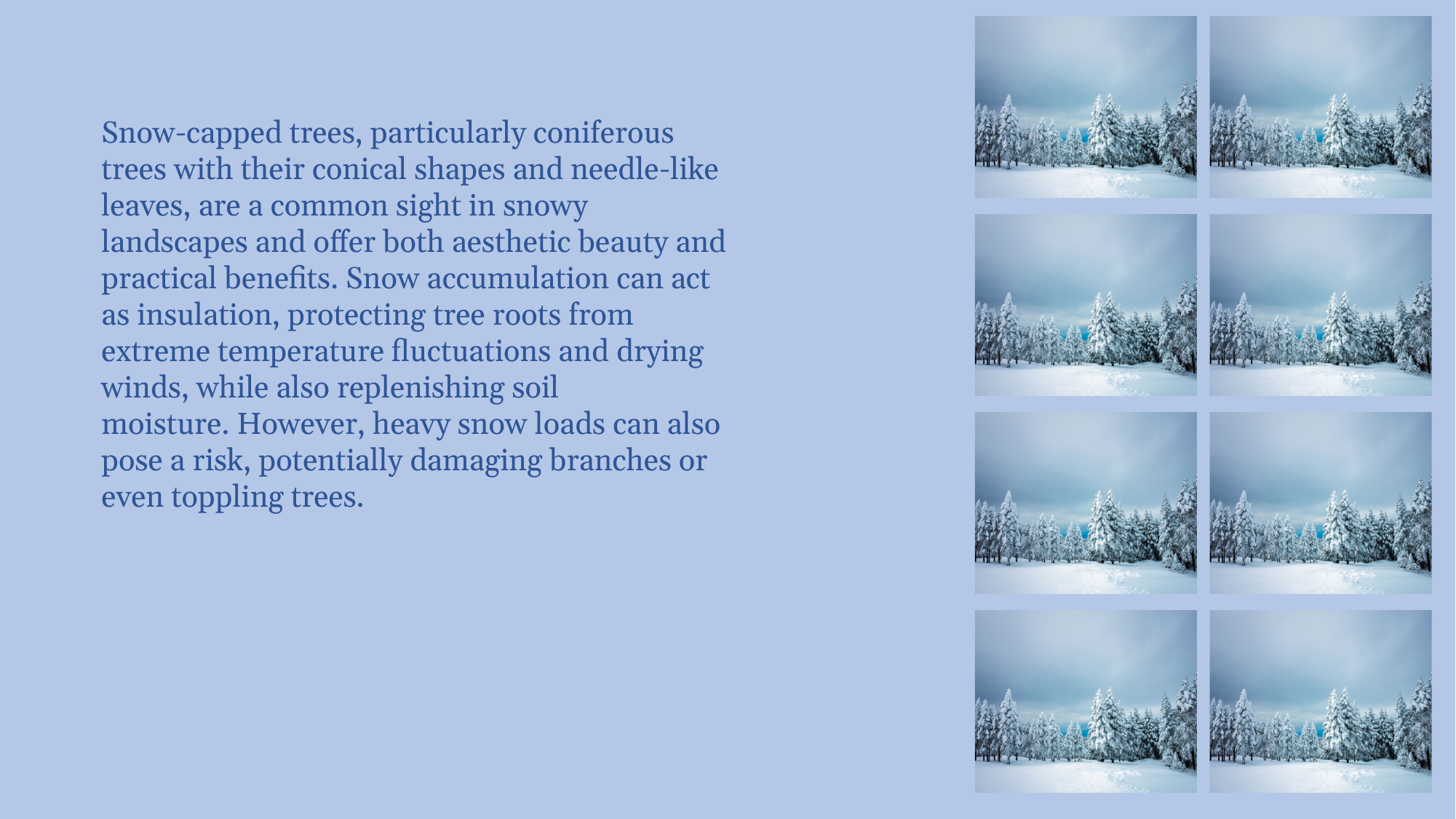

Snow-capped trees, particularly coniferous trees with their conical shapes and needle-like leaves, are a common sight in snowy landscapes and offer both aesthetic beauty and practical benefits. Snow accumulation can act as insulation, protecting tree roots from extreme temperature fluctuations and drying winds, while also replenishing soil moisture. However, heavy snow loads can also pose a risk, potentially damaging branches or even toppling trees.